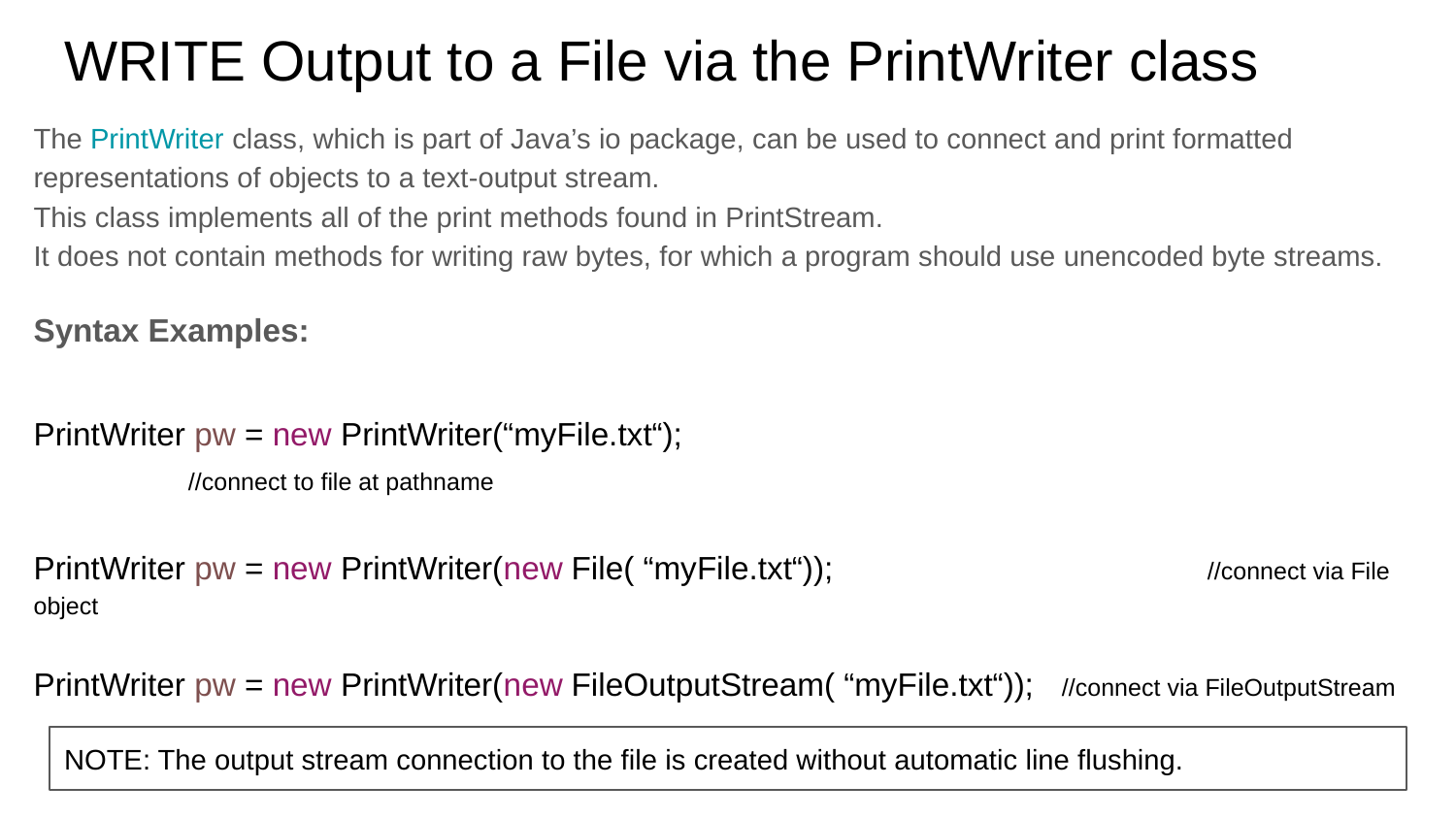

# WRITE Output to a File via the PrintWriter class
The PrintWriter class, which is part of Java’s io package, can be used to connect and print formatted representations of objects to a text-output stream.
This class implements all of the print methods found in PrintStream.
It does not contain methods for writing raw bytes, for which a program should use unencoded byte streams.
Syntax Examples:

PrintWriter pw = new PrintWriter(“myFile.txt“);						 //connect to file at pathname

PrintWriter pw = new PrintWriter(new File( “myFile.txt“));			 //connect via File object

PrintWriter pw = new PrintWriter(new FileOutputStream( “myFile.txt“));	 //connect via FileOutputStream

NOTE: The output stream connection to the file is created without automatic line flushing.